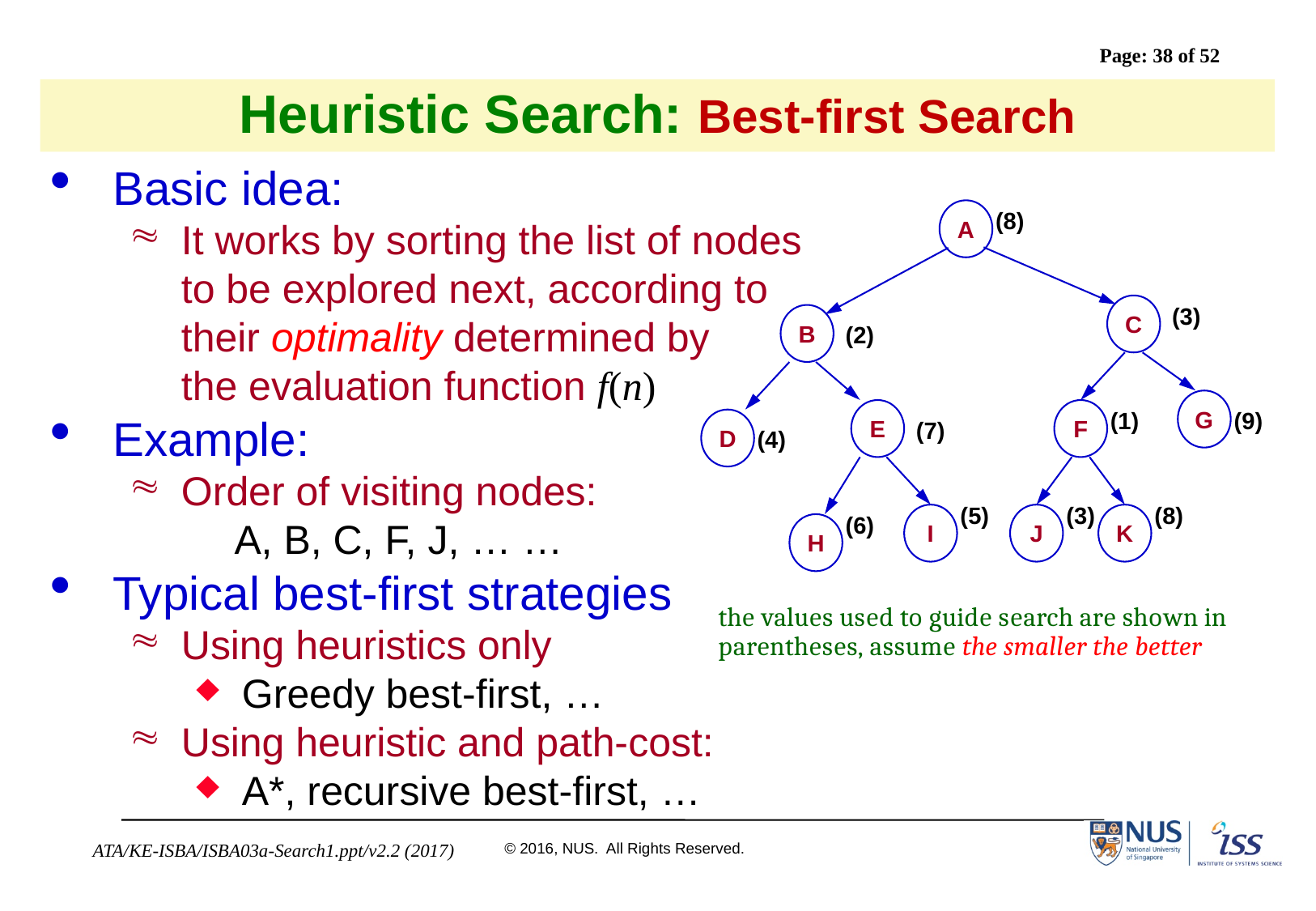

# Heuristic Search: Best-first Search
Basic idea:
It works by sorting the list of nodes
	to be explored next, according to
	their optimality determined by
	the evaluation function f(n)
Example:
Order of visiting nodes:
  	 	A, B, C, F, J, … …
Typical best-first strategies
Using heuristics only
Greedy best-first, …
Using heuristic and path-cost:
A*, recursive best-first, …

A
(8)

C
(3)
B
(2)

G
E
F
(1)
(9)
D
(7)
(4)

(5)
(3)
(8)
(6)
I
J
K
H
the values used to guide search are shown in parentheses, assume the smaller the better